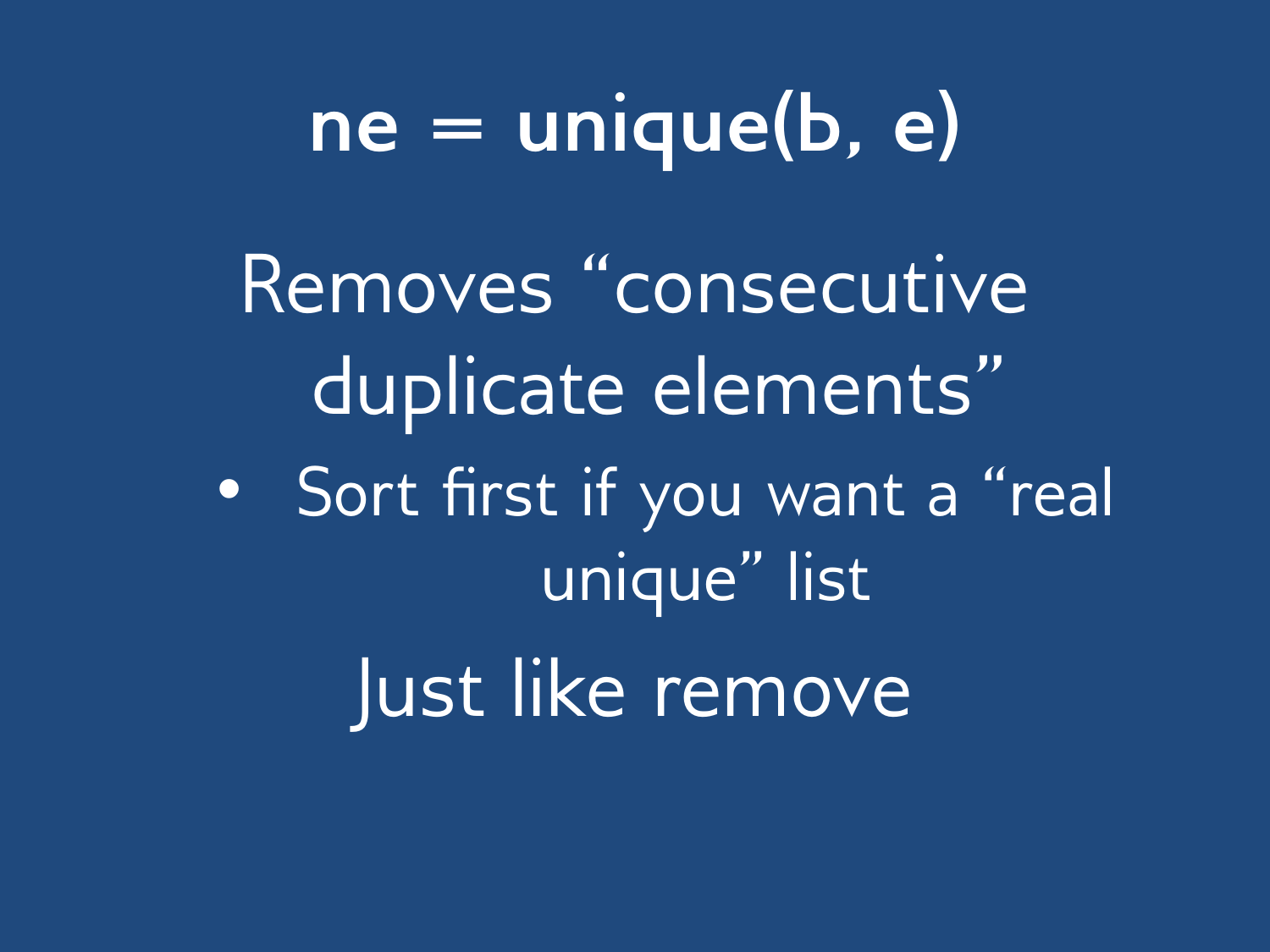

# ne = unique(b, e)
Removes “consecutive duplicate elements”
Sort first if you want a “real unique” list
Just like remove